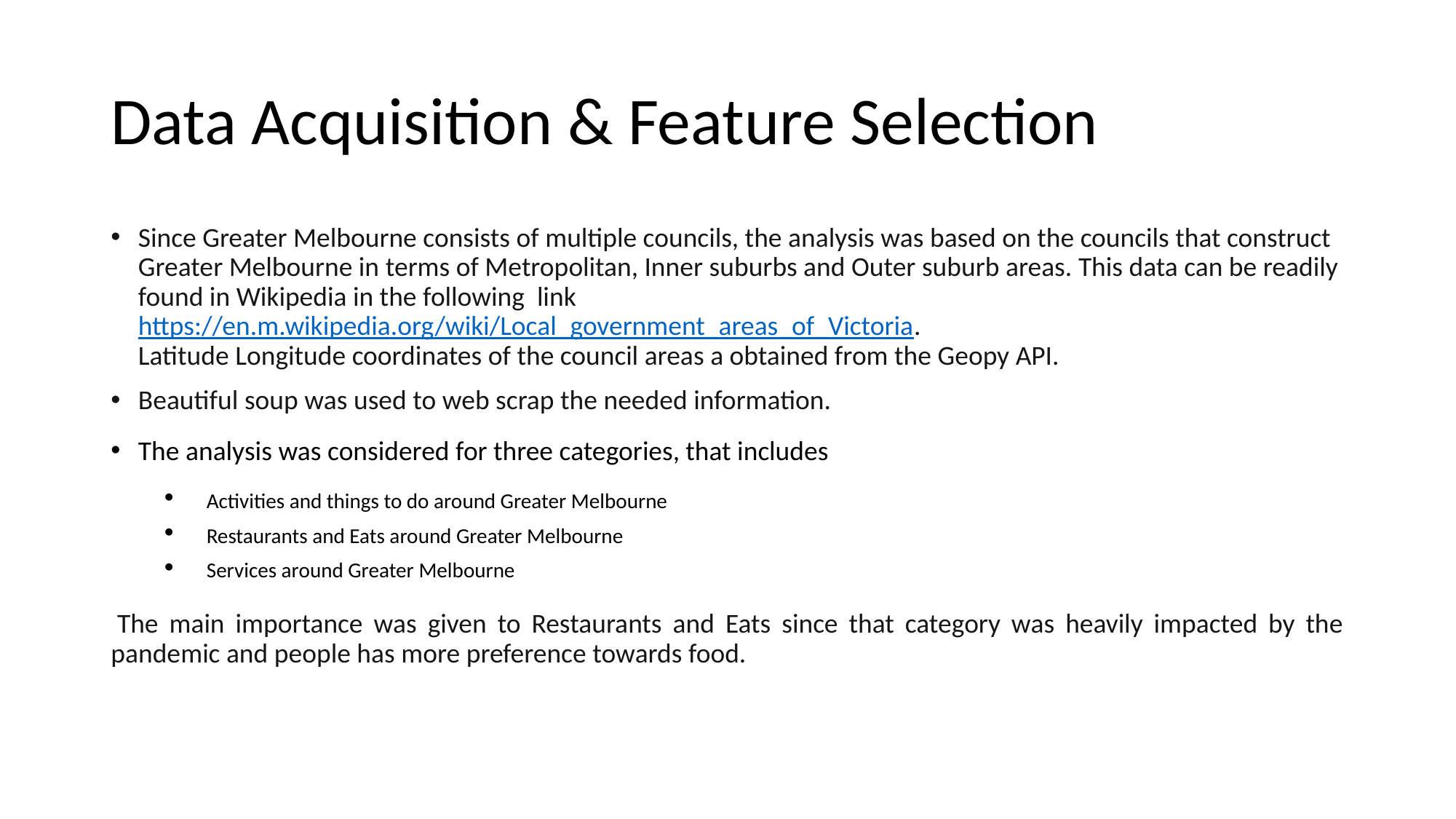

# Data Acquisition & Feature Selection
Since Greater Melbourne consists of multiple councils, the analysis was based on the councils that construct Greater Melbourne in terms of Metropolitan, Inner suburbs and Outer suburb areas. This data can be readily found in Wikipedia in the following  link https://en.m.wikipedia.org/wiki/Local_government_areas_of_Victoria.
Latitude Longitude coordinates of the council areas a obtained from the Geopy API.
Beautiful soup was used to web scrap the needed information.
The analysis was considered for three categories, that includes
Activities and things to do around Greater Melbourne
Restaurants and Eats around Greater Melbourne
Services around Greater Melbourne
 The main importance was given to Restaurants and Eats since that category was heavily impacted by the pandemic and people has more preference towards food.